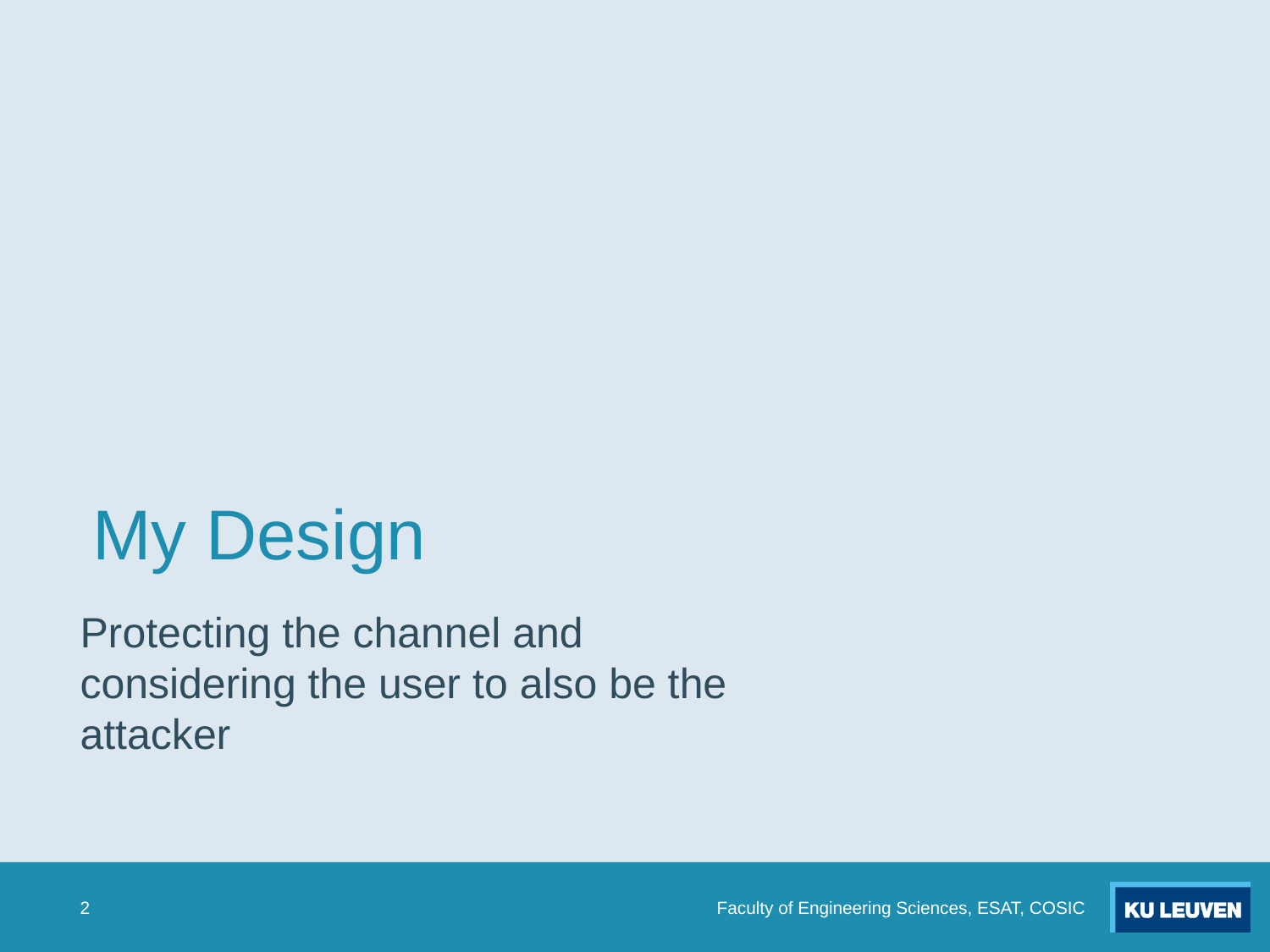

# My Design

Protecting the channel and considering the user to also be the attacker
Faculty of Engineering Sciences, ESAT, COSIC
2